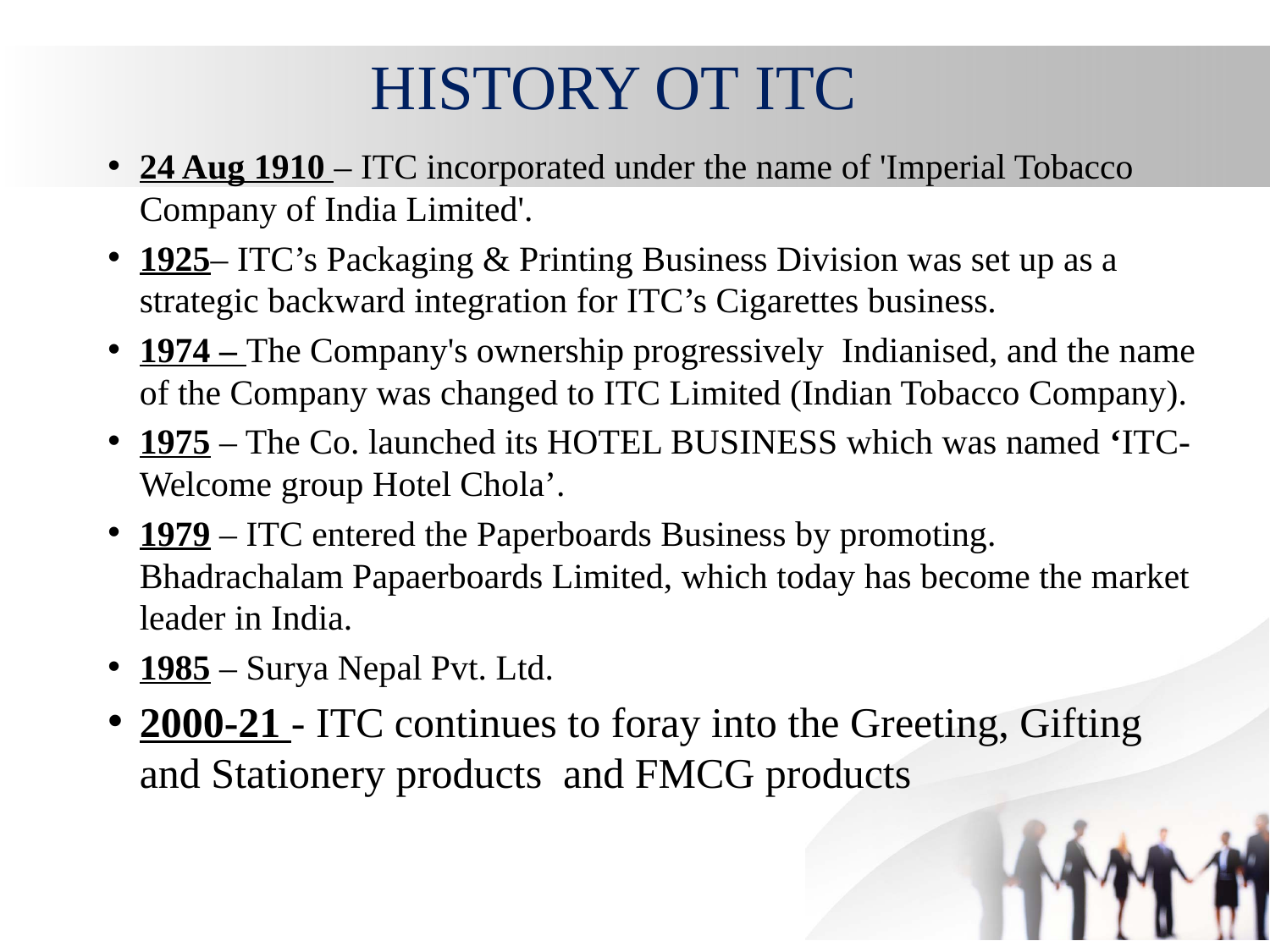

# HISTORY OT ITC
24 Aug 1910 – ITC incorporated under the name of 'Imperial Tobacco Company of India Limited'.
1925– ITC’s Packaging & Printing Business Division was set up as a strategic backward integration for ITC’s Cigarettes business.
1974 – The Company's ownership progressively  Indianised, and the name of the Company was changed to ITC Limited (Indian Tobacco Company).
1975 – The Co. launched its HOTEL BUSINESS which was named ‘ITC-Welcome group Hotel Chola’.
1979 – ITC entered the Paperboards Business by promoting. Bhadrachalam Papaerboards Limited, which today has become the market leader in India.
1985 – Surya Nepal Pvt. Ltd.
2000-21 - ITC continues to foray into the Greeting, Gifting and Stationery products  and FMCG products